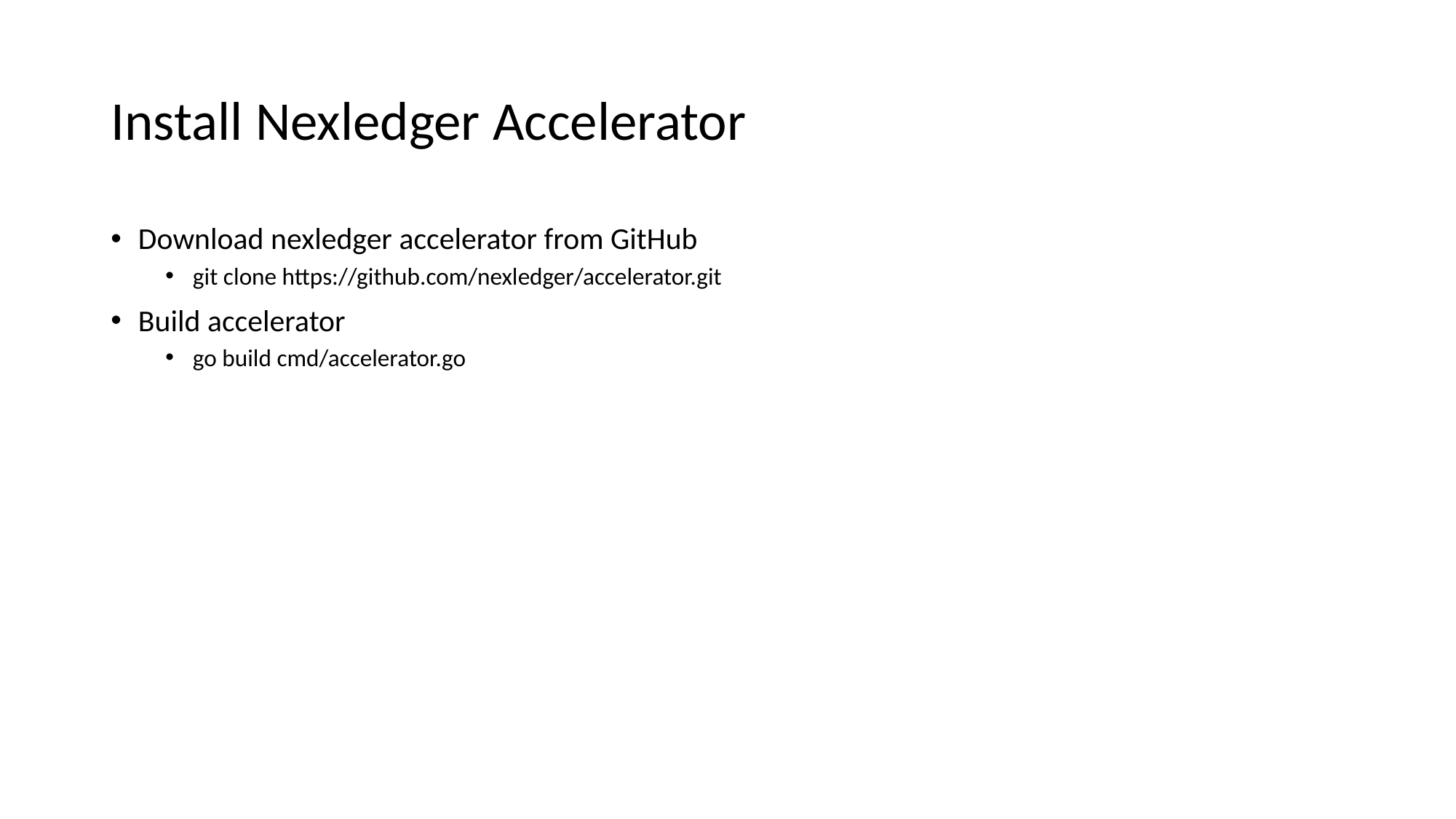

# Install Nexledger Accelerator
Download nexledger accelerator from GitHub
git clone https://github.com/nexledger/accelerator.git
Build accelerator
go build cmd/accelerator.go